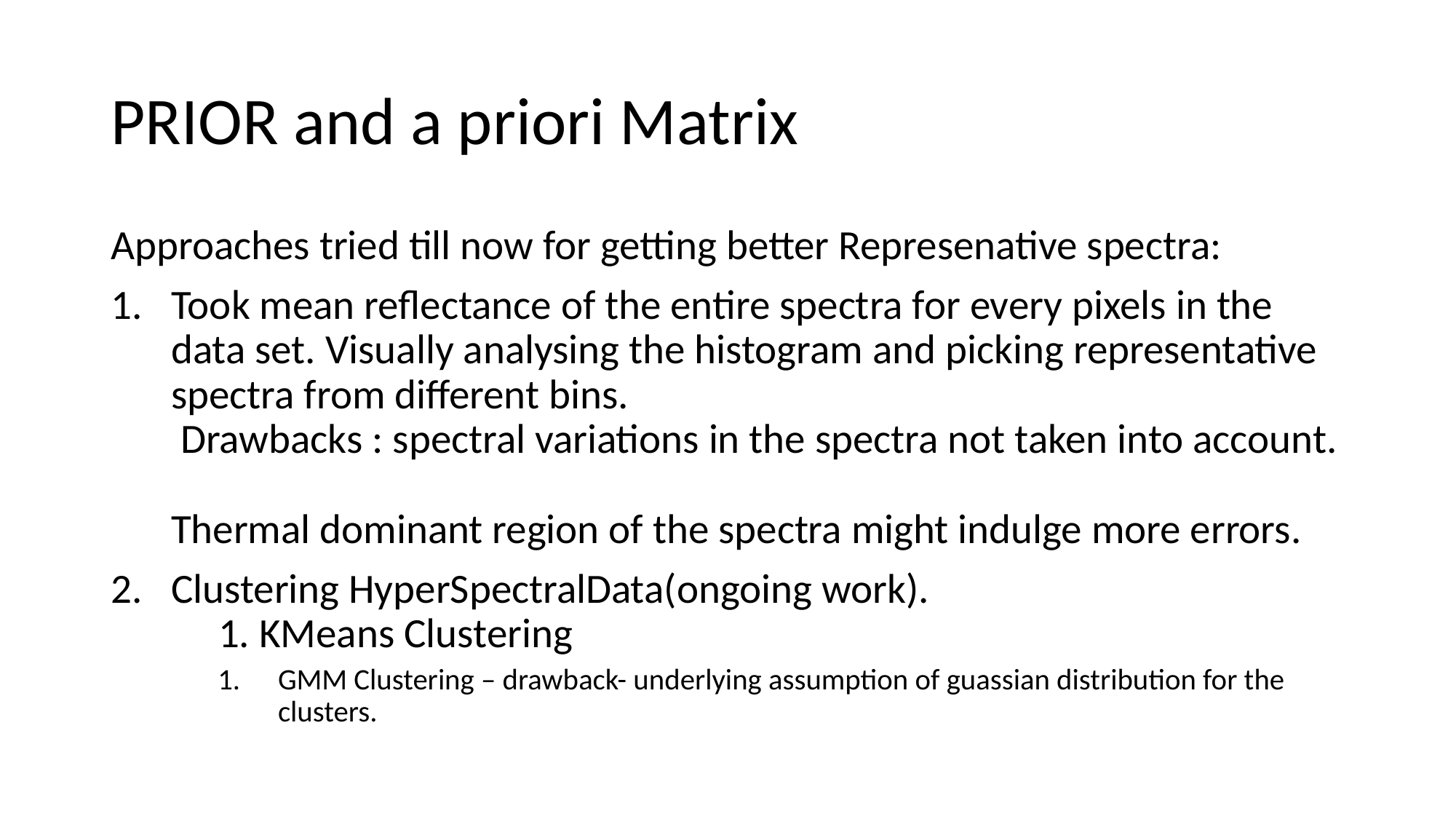

# PRIOR and a priori Matrix
Approaches tried till now for getting better Represenative spectra:
Took mean reflectance of the entire spectra for every pixels in the data set. Visually analysing the histogram and picking representative spectra from different bins.
 Drawbacks : spectral variations in the spectra not taken into account.
Thermal dominant region of the spectra might indulge more errors.
Clustering HyperSpectralData(ongoing work).
     1. KMeans Clustering
GMM Clustering – drawback- underlying assumption of guassian distribution for the clusters.